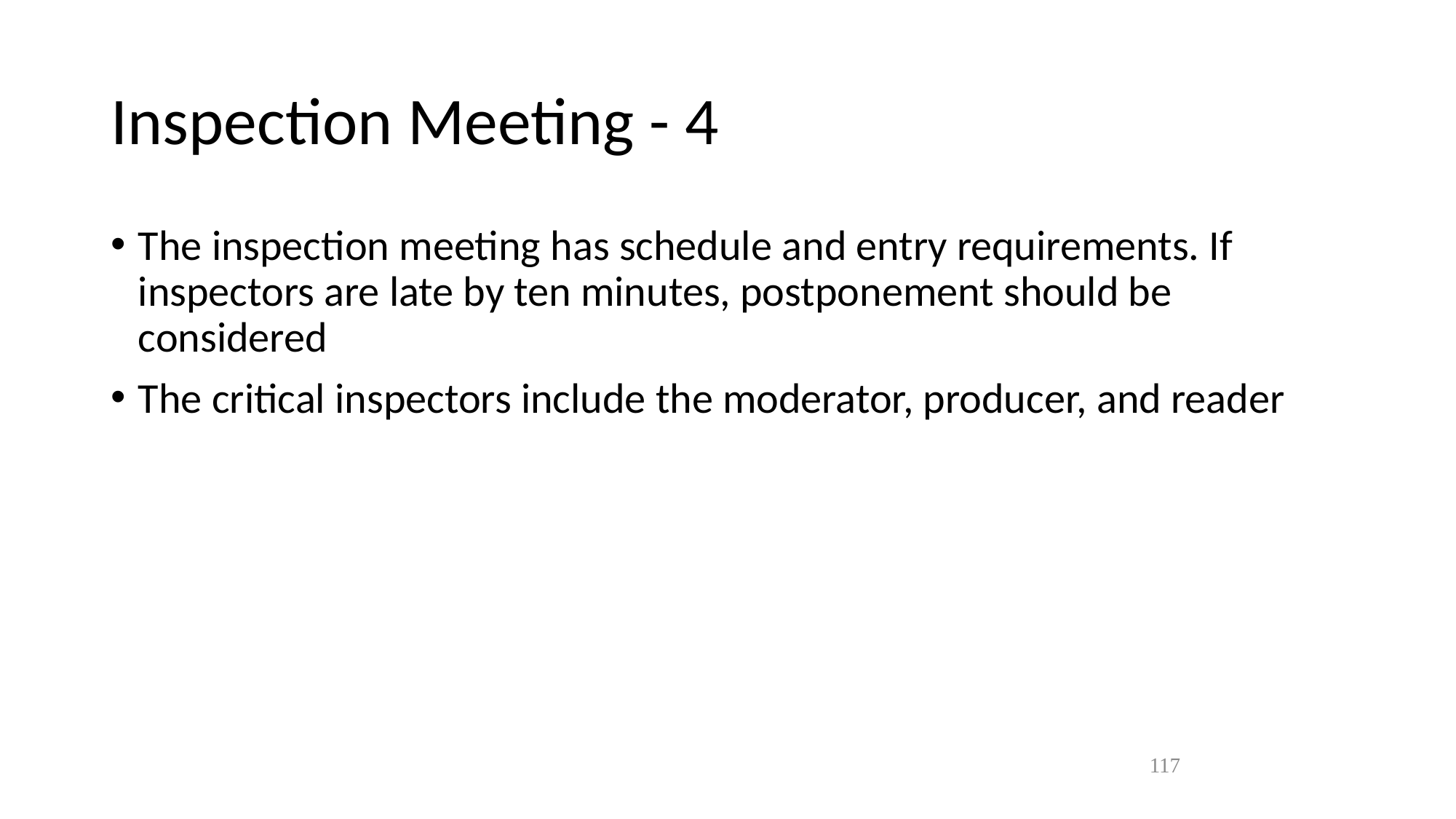

Inspection Meeting - 4
The inspection meeting has schedule and entry requirements. If inspectors are late by ten minutes, postponement should be considered
The critical inspectors include the moderator, producer, and reader

117